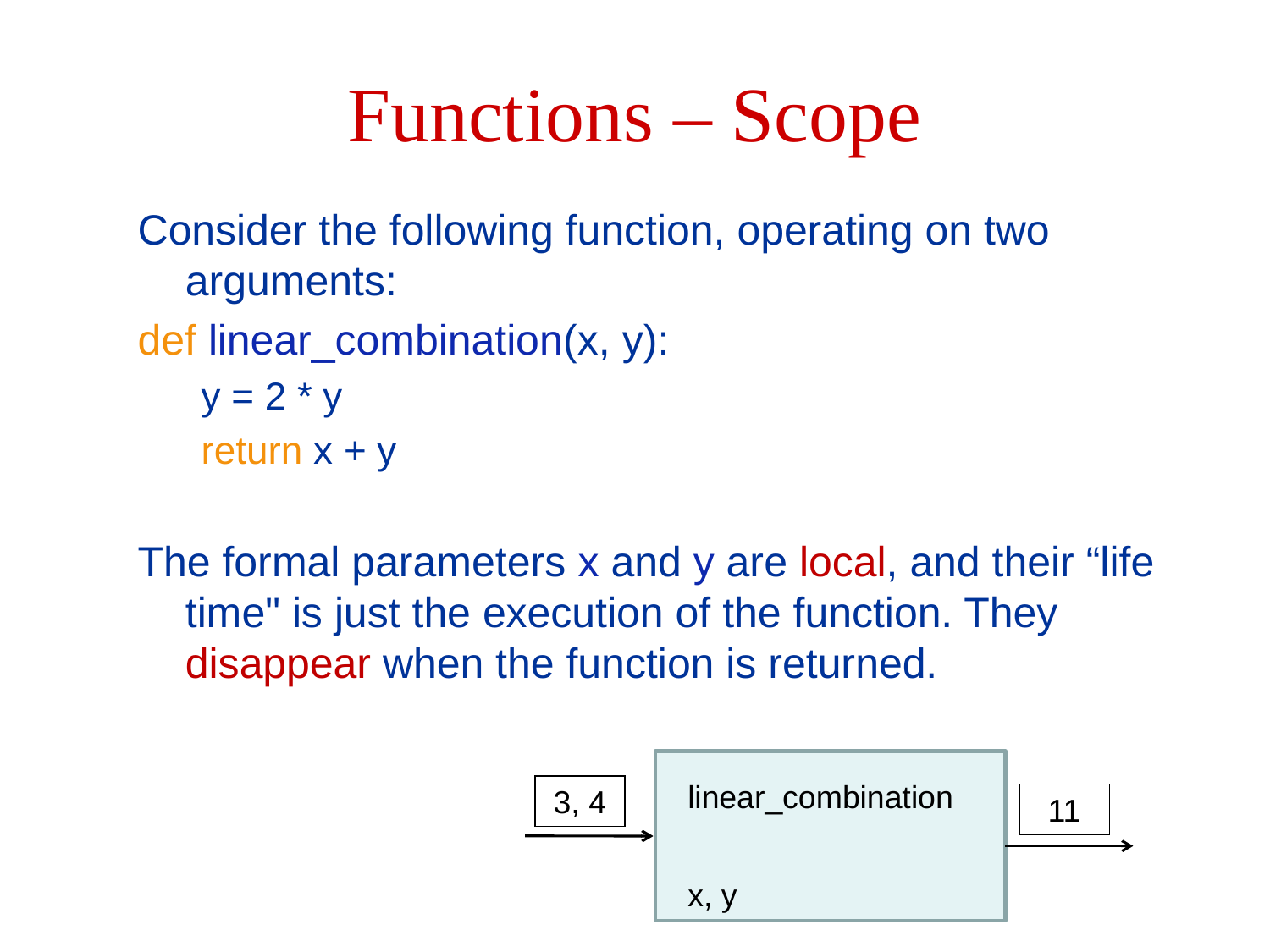

# Functions – Scope
Consider the following function, operating on two arguments:
def linear_combination(x, y):
y = 2 * y
return x + y

The formal parameters x and y are local, and their “life time" is just the execution of the function. They disappear when the function is returned.

linear_combination

x, y
3, 4
11